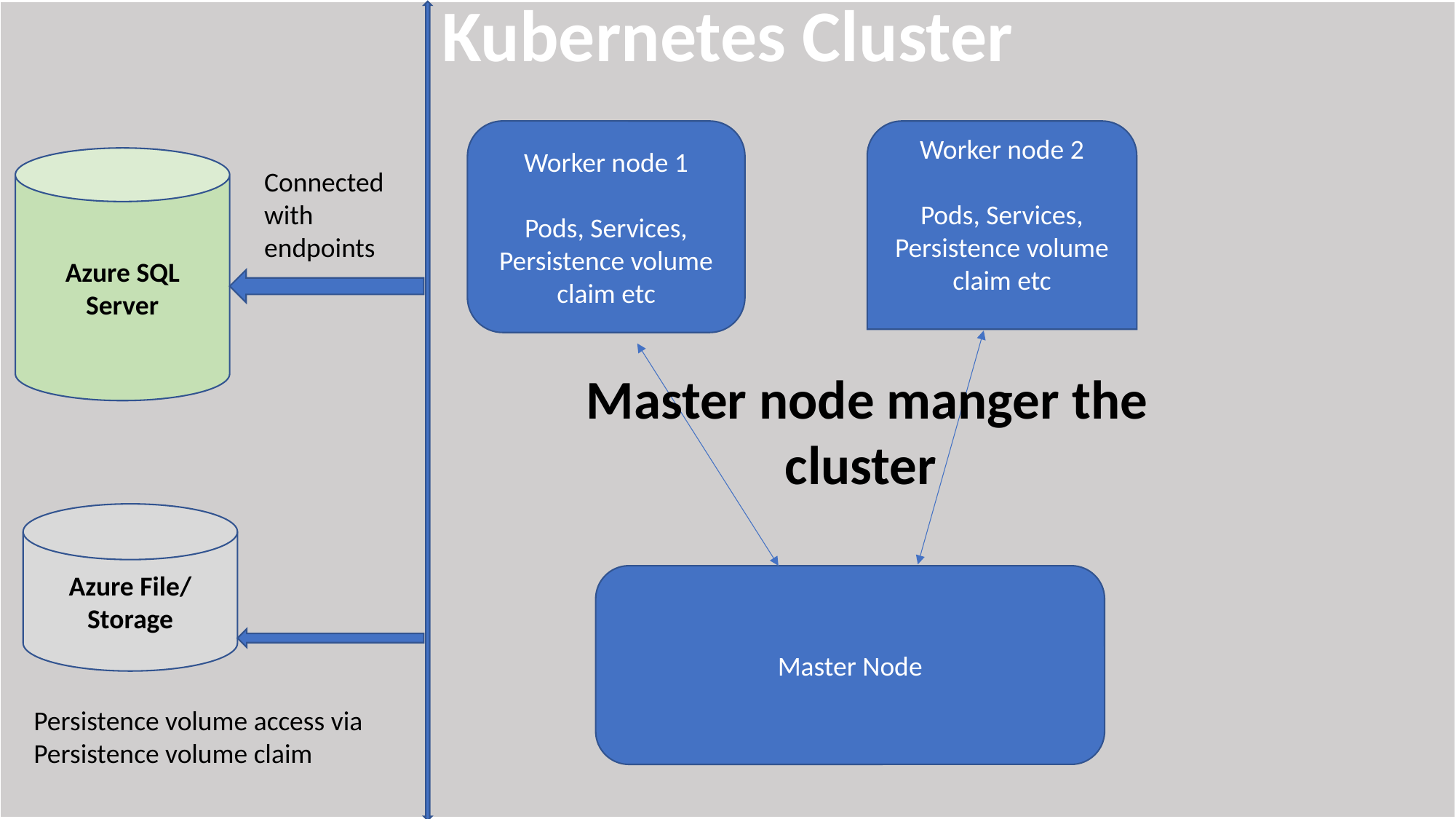

| Kubernetes Cluster |
| --- |

Worker node 1

Pods, Services, Persistence volume claim etc
Worker node 2

Pods, Services, Persistence volume claim etc

Azure SQL Server
Connected with endpoints

Master node manger the cluster
Azure File/ Storage
Master Node

Persistence volume access via Persistence volume claim